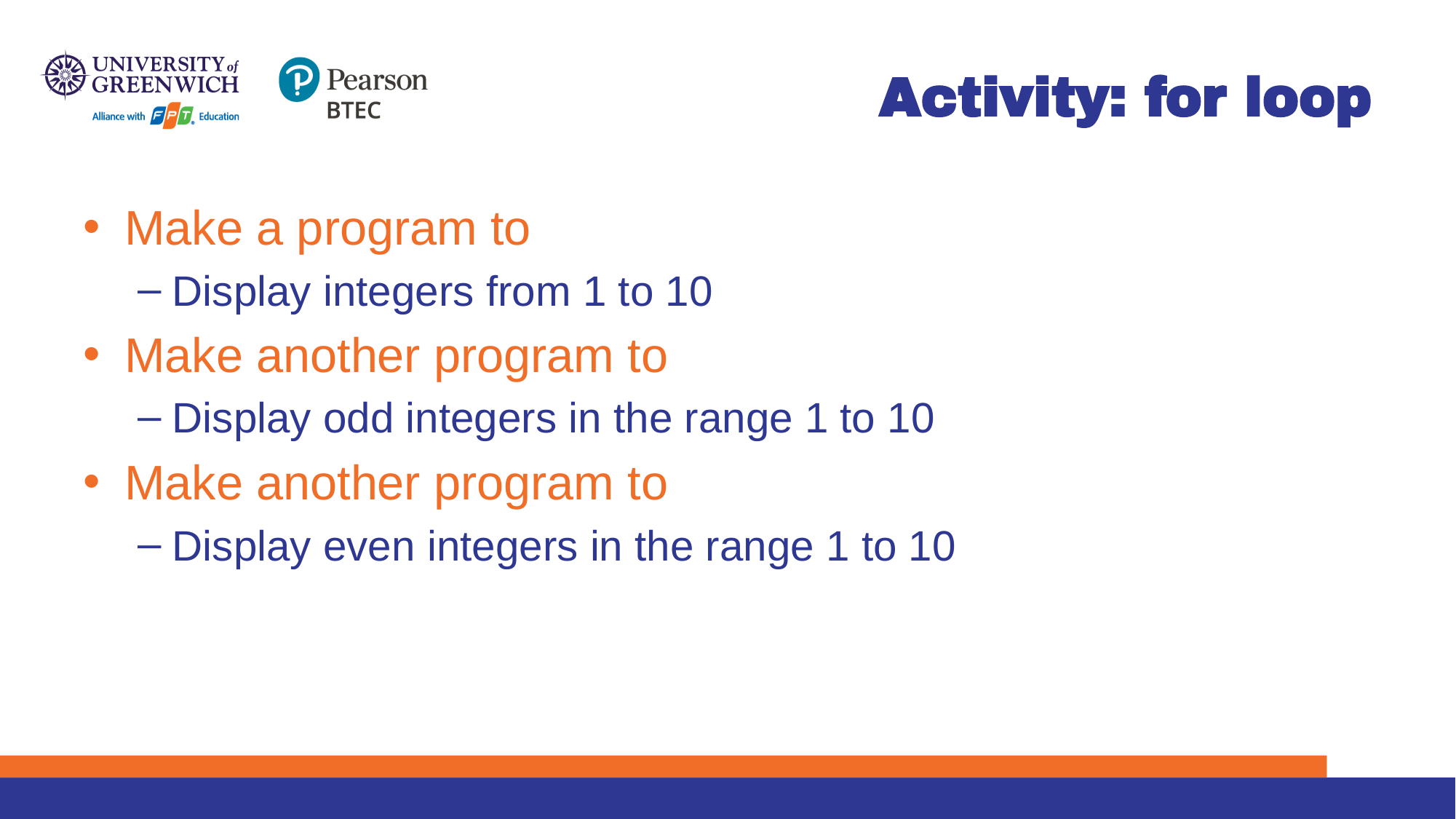

# Activity: for loop
Make a program to
Display integers from 1 to 10
Make another program to
Display odd integers in the range 1 to 10
Make another program to
Display even integers in the range 1 to 10